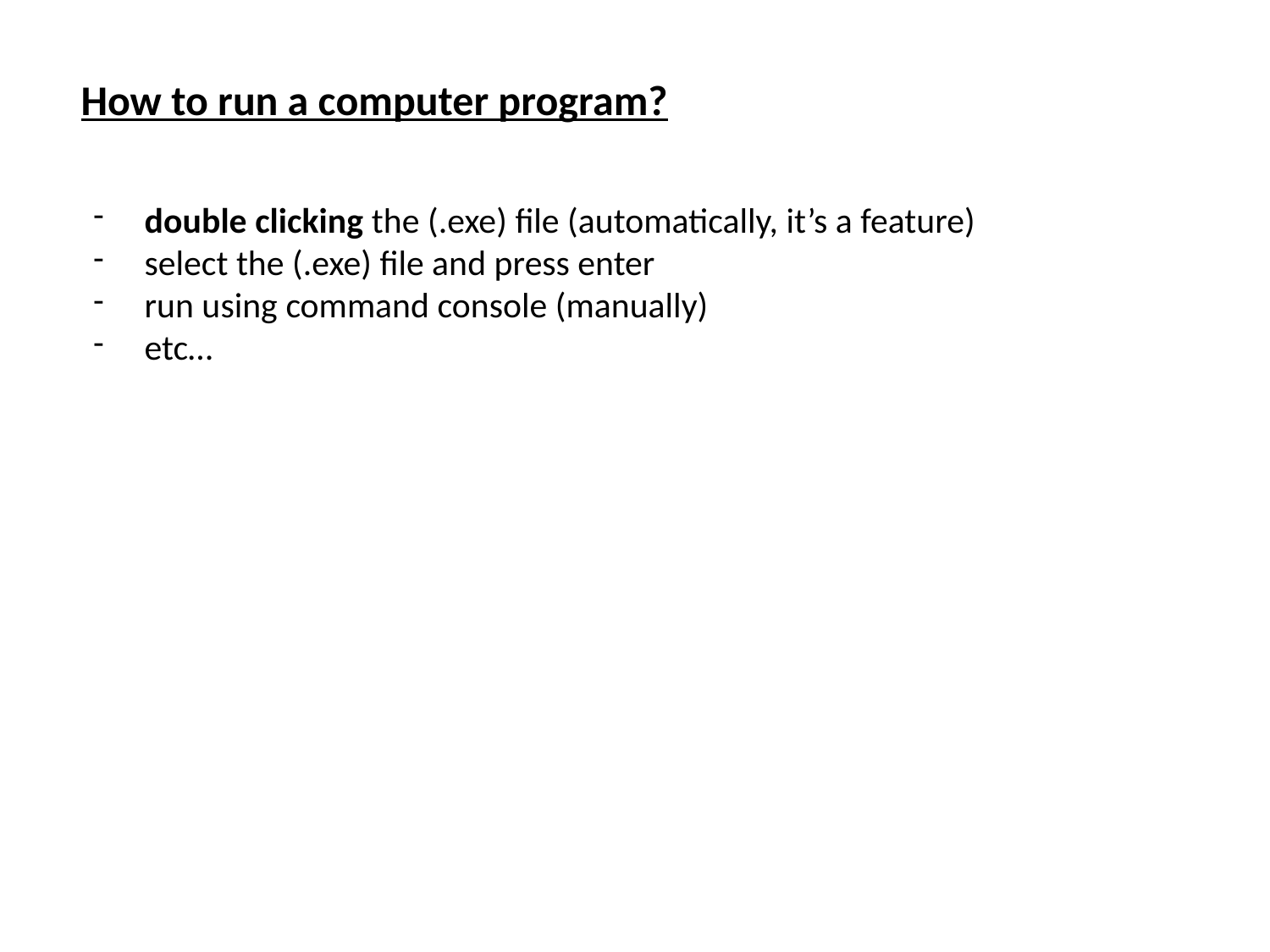

How to run a computer program?

double clicking the (.exe) file (automatically, it’s a feature)
select the (.exe) file and press enter
run using command console (manually)
etc…